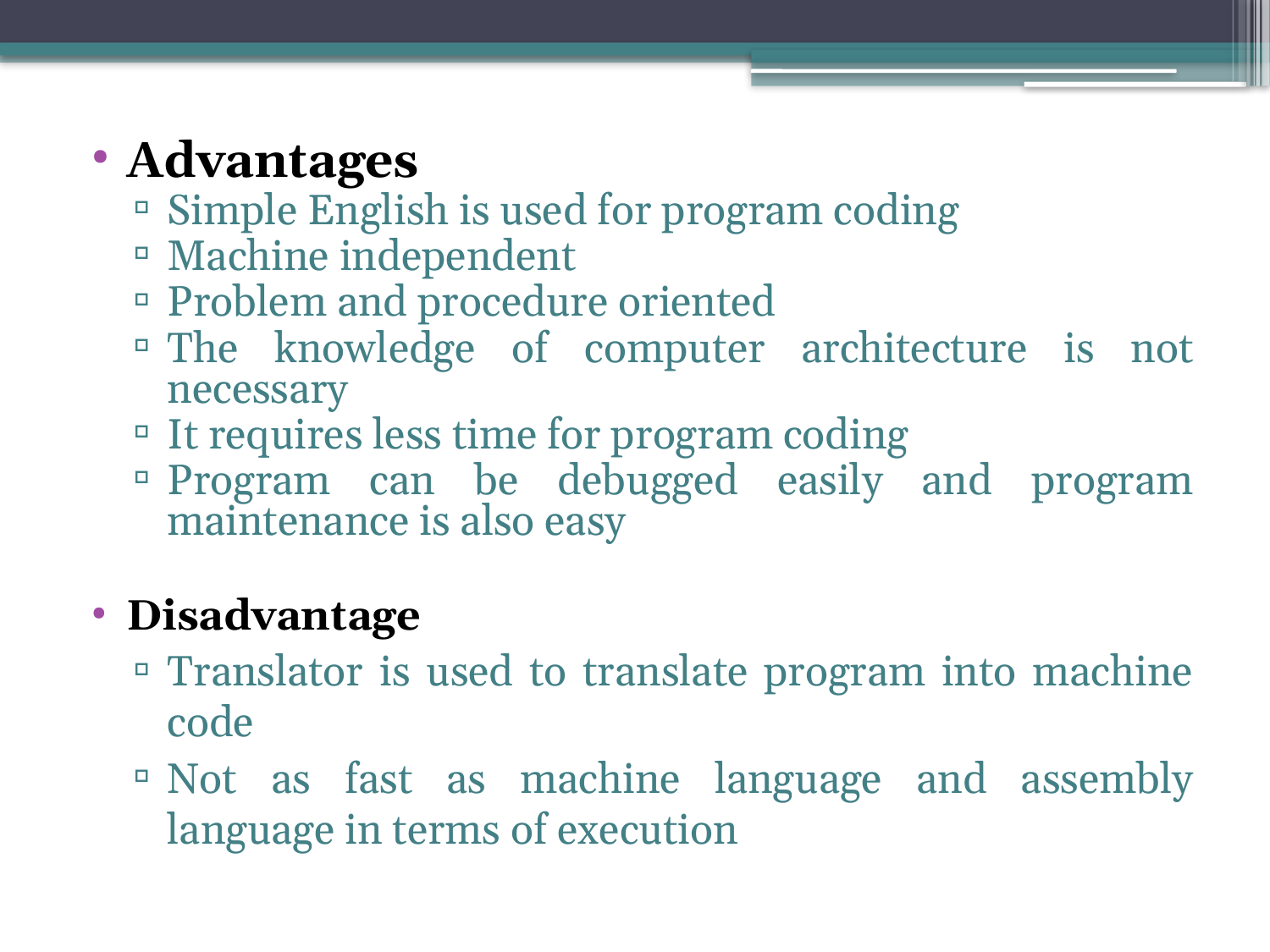

Advantages
Simple English is used for program coding
Machine independent
Problem and procedure oriented
The knowledge of computer architecture is not necessary
It requires less time for program coding
Program can be debugged easily and program maintenance is also easy

Disadvantage
Translator is used to translate program into machine code
Not as fast as machine language and assembly language in terms of execution